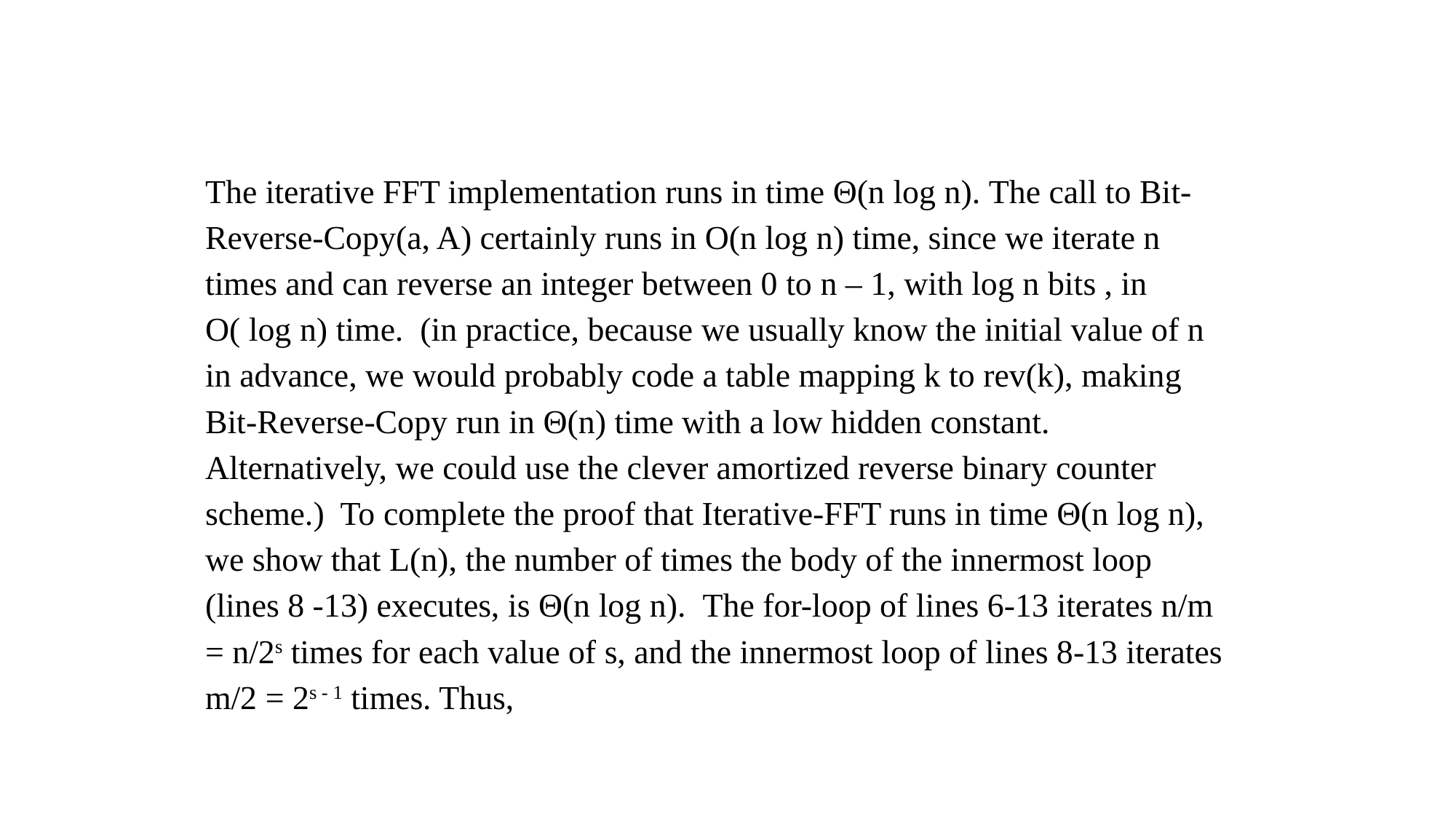

The iterative FFT implementation runs in time Θ(n log n). The call to Bit-Reverse-Copy(a, A) certainly runs in O(n log n) time, since we iterate n times and can reverse an integer between 0 to n – 1, with log n bits , in O( log n) time.  (in practice, because we usually know the initial value of n in advance, we would probably code a table mapping k to rev(k), making Bit-Reverse-Copy run in Θ(n) time with a low hidden constant. Alternatively, we could use the clever amortized reverse binary counter scheme.)  To complete the proof that Iterative-FFT runs in time Θ(n log n), we show that L(n), the number of times the body of the innermost loop (lines 8 -13) executes, is Θ(n log n).  The for-loop of lines 6-13 iterates n/m = n/2s times for each value of s, and the innermost loop of lines 8-13 iterates m/2 = 2s - 1 times. Thus,